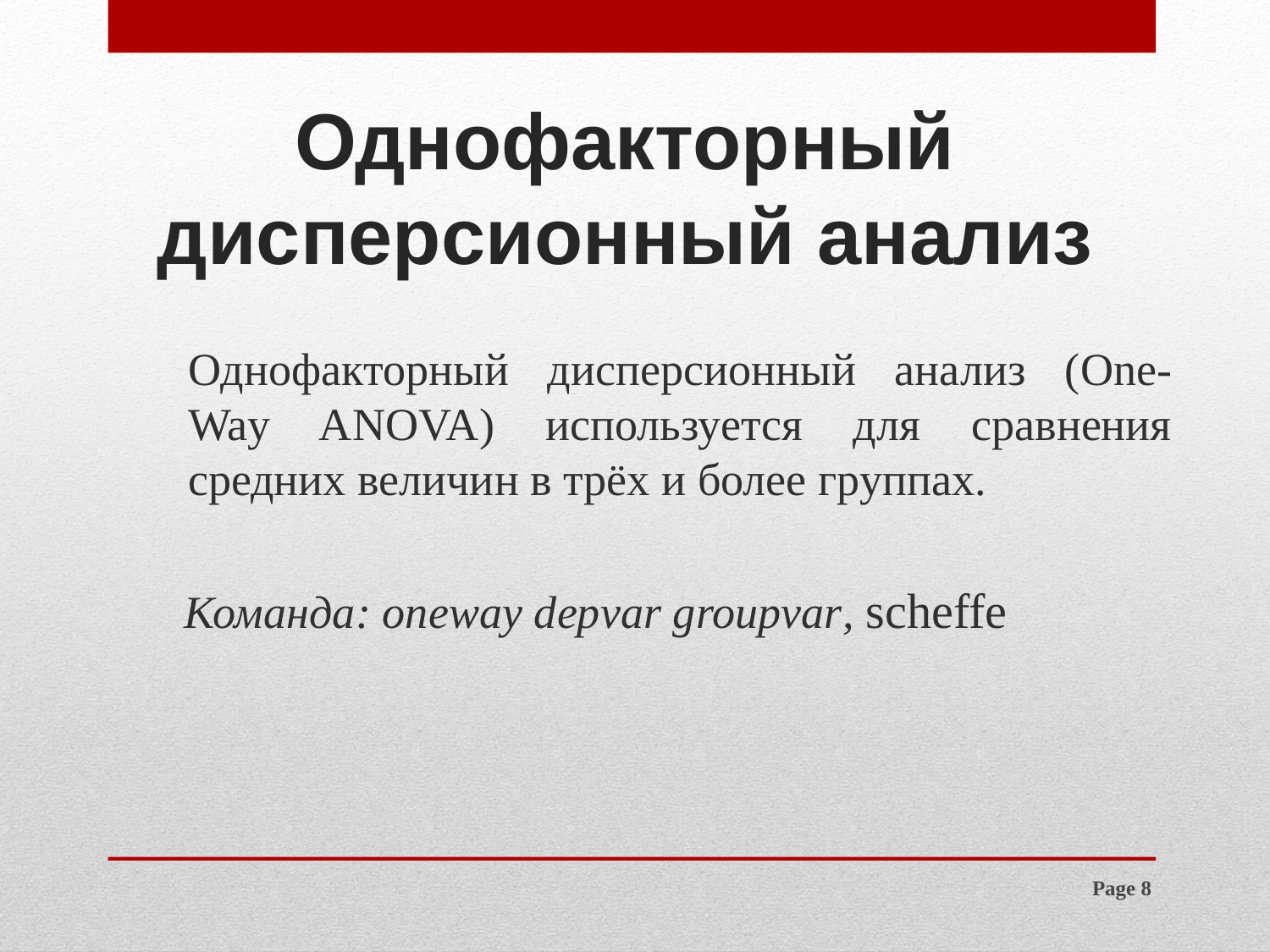

Однофакторный дисперсионный анализ
	Однофакторный дисперсионный анализ (One-Way ANOVA) используется для сравнения средних величин в трёх и более группах.

   Команда: oneway depvar groupvar, scheffe

Page 8